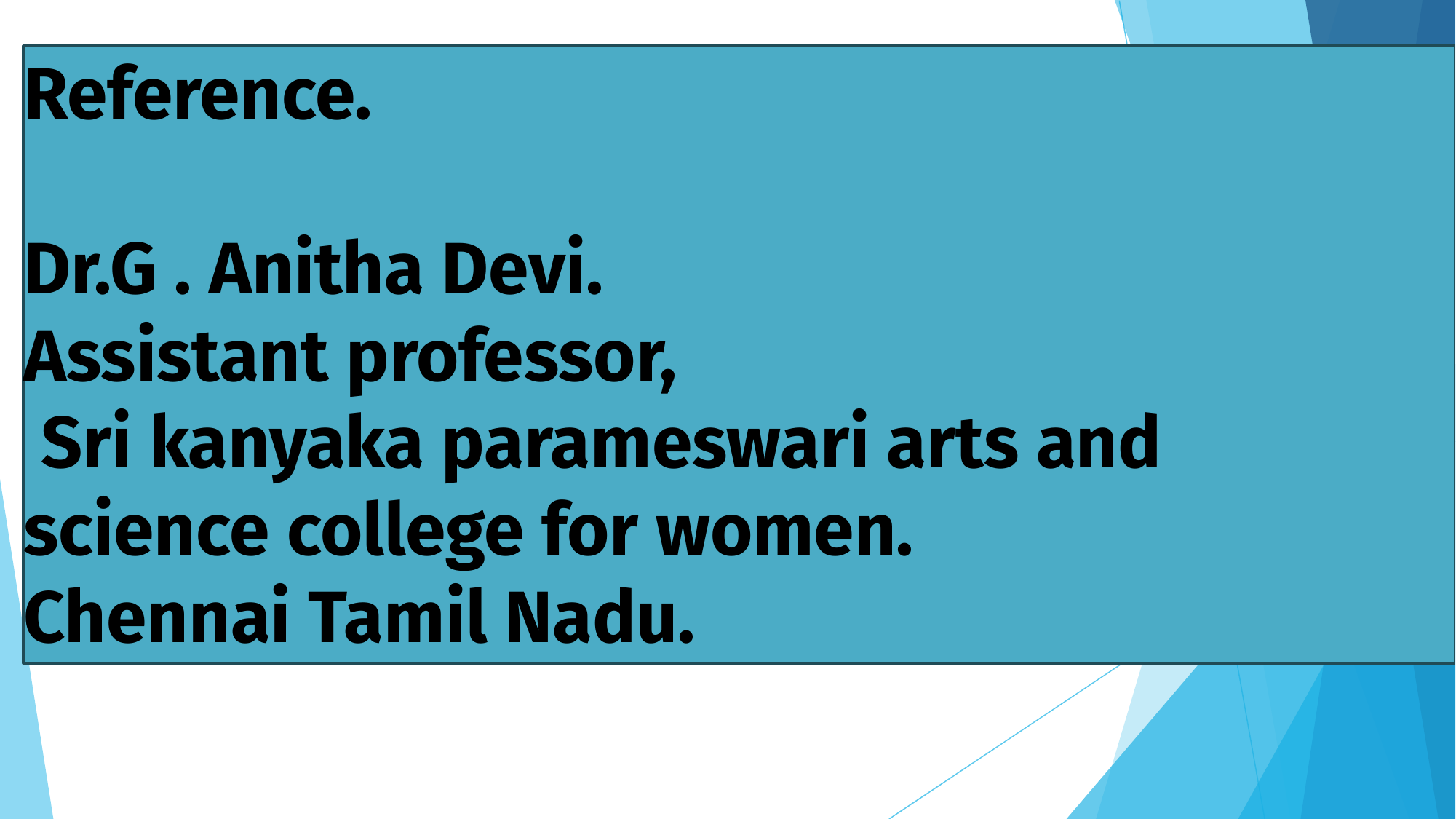

# Reference. Dr.G . Anitha Devi. Assistant professor, Sri kanyaka parameswari arts and      science college for women. Chennai Tamil Nadu.